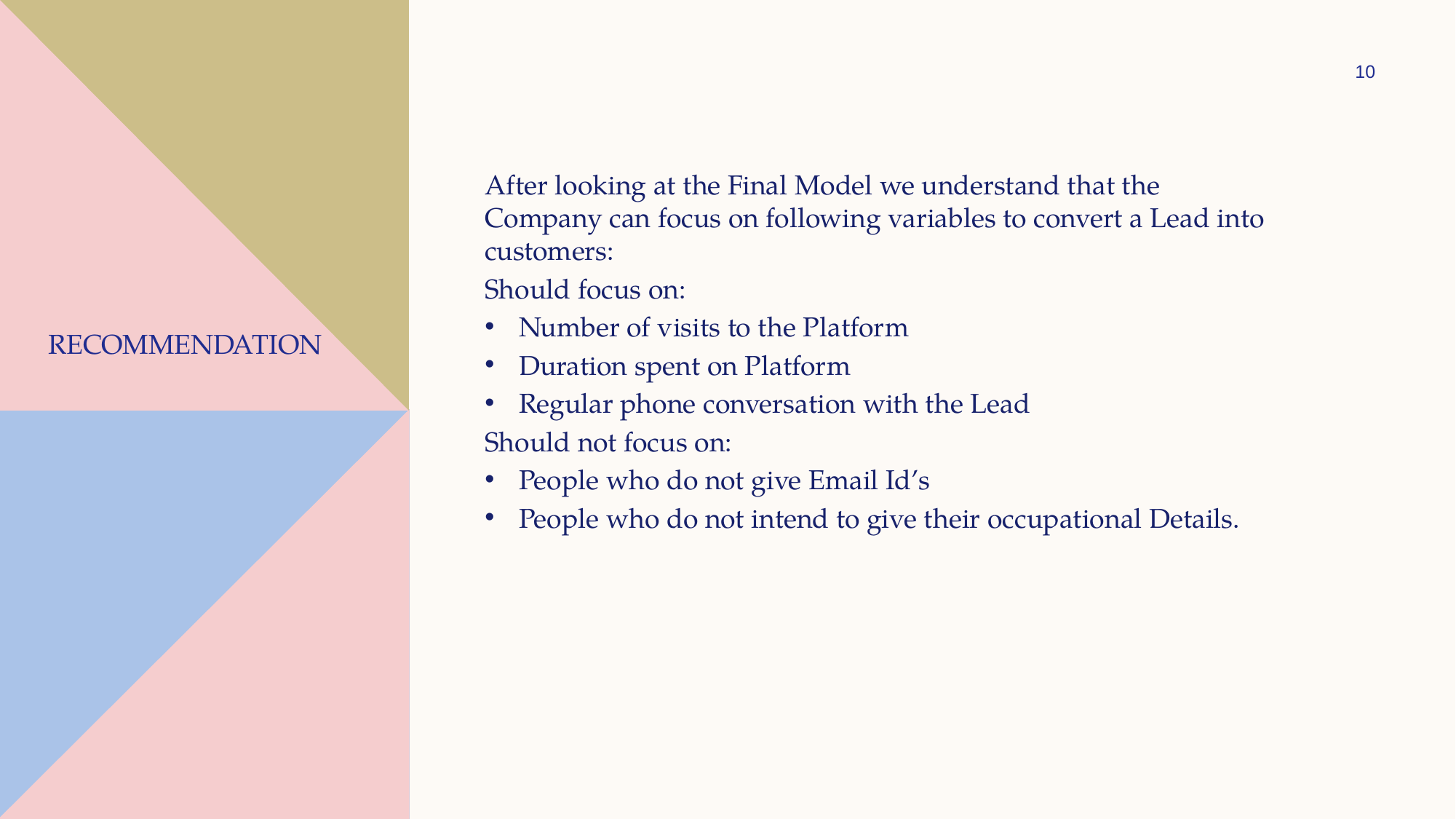

10
After looking at the Final Model we understand that the Company can focus on following variables to convert a Lead into customers:
Should focus on:
Number of visits to the Platform
Duration spent on Platform
Regular phone conversation with the Lead
Should not focus on:
People who do not give Email Id’s
People who do not intend to give their occupational Details.

# Recommendation